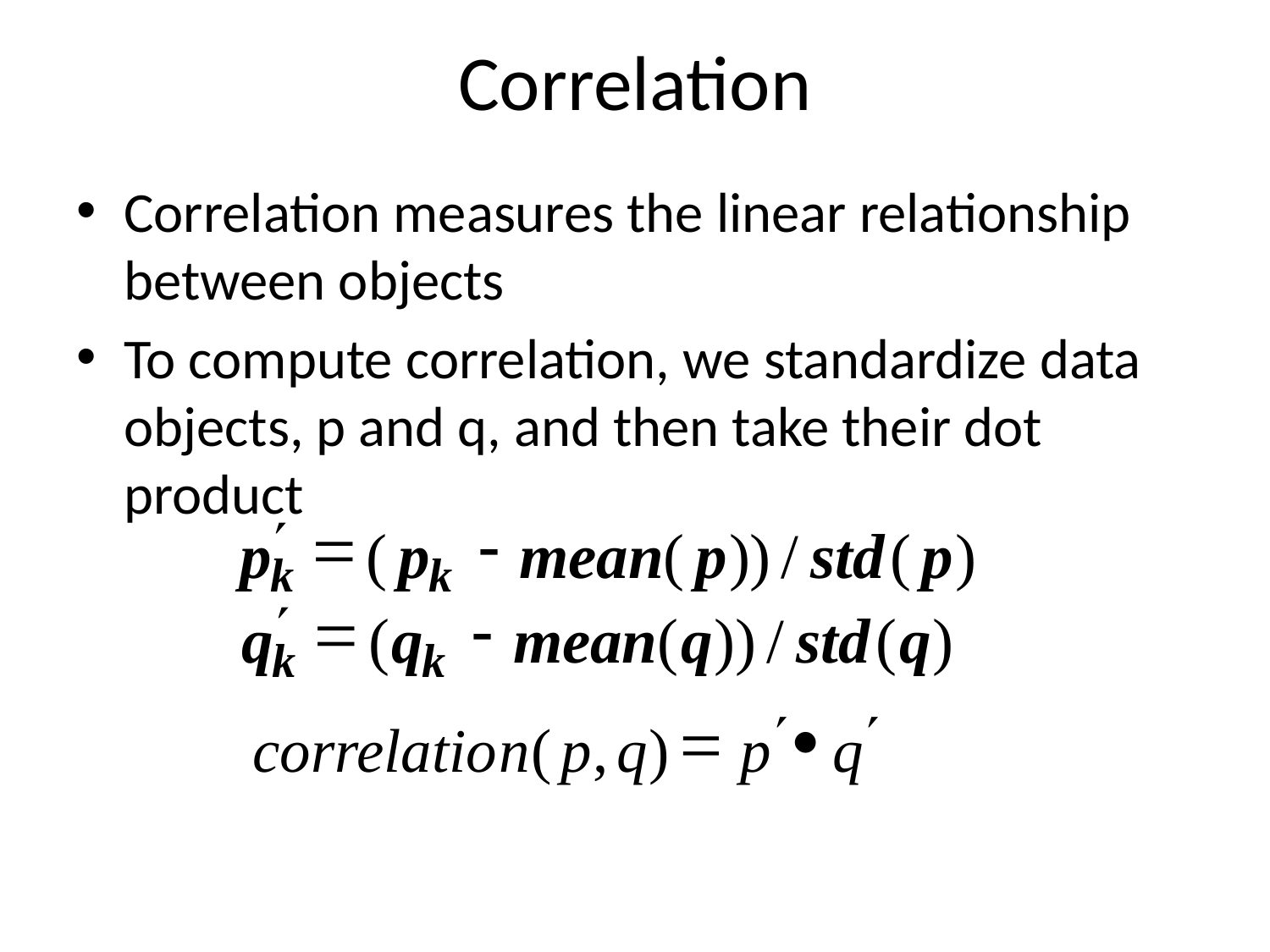

# Correlation
Correlation measures the linear relationship between objects
To compute correlation, we standardize data objects, p and q, and then take their dot product
′
=
−

p
(
p
mean
(
p
))
/
std
(
p
)
k
k
′
=
−

q
(
q
mean
(
q
))
/
std
(
q
)
k
k
′
′
=
•

correlatio
n
(
p
,
q
)
p
q